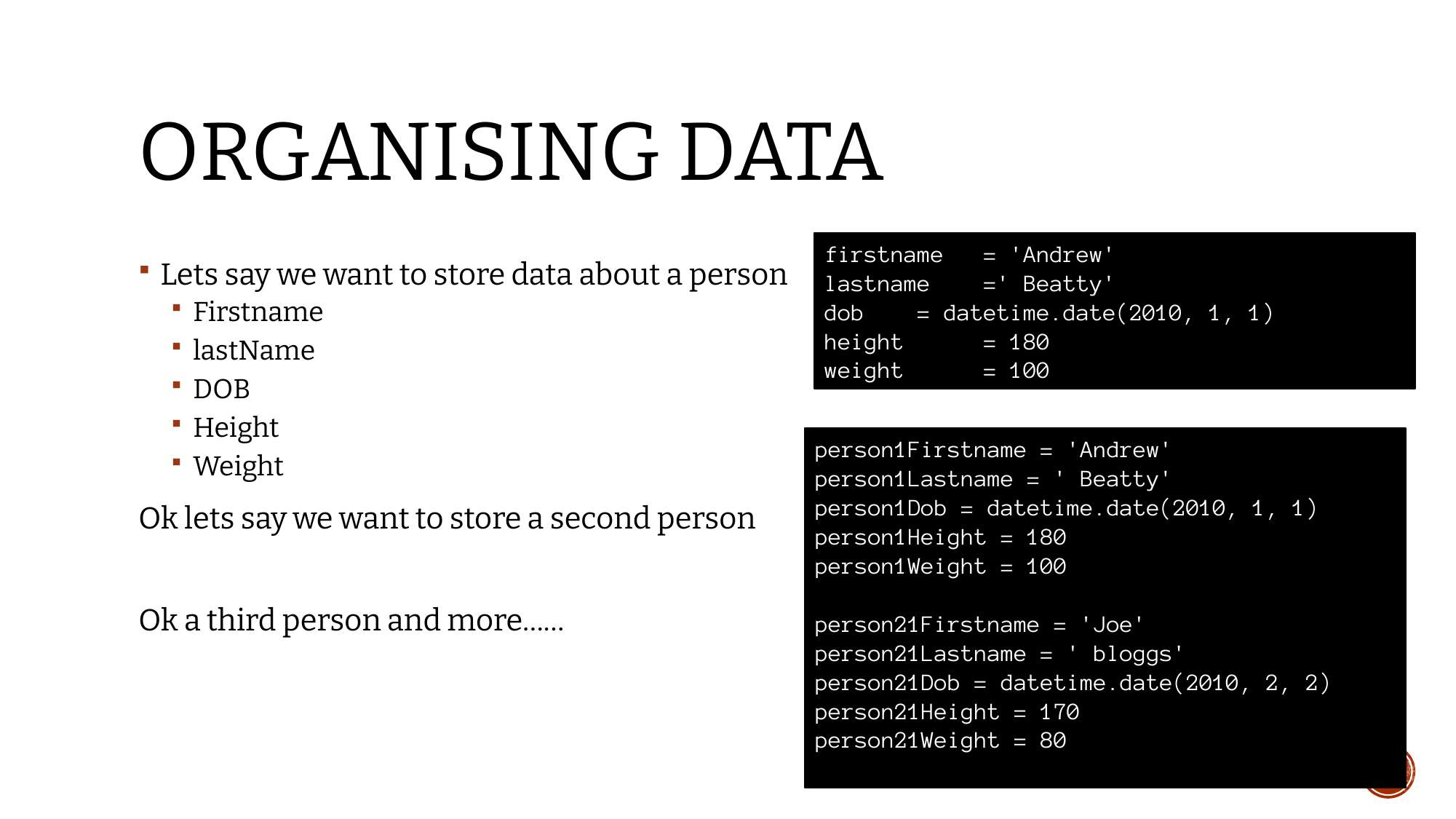

# Organising data
firstname   = 'Andrew'
lastname    =' Beatty'
dob    = datetime.date(2010, 1, 1)
height      = 180
weight      = 100
Lets say we want to store data about a person
Firstname
lastName
DOB
Height
Weight
Ok lets say we want to store a second person

Ok a third person and more……
person1Firstname = 'Andrew'
person1Lastname = ' Beatty'
person1Dob = datetime.date(2010, 1, 1)
person1Height = 180
person1Weight = 100
person21Firstname = 'Joe'
person21Lastname = ' bloggs'
person21Dob = datetime.date(2010, 2, 2)
person21Height = 170
person21Weight = 80